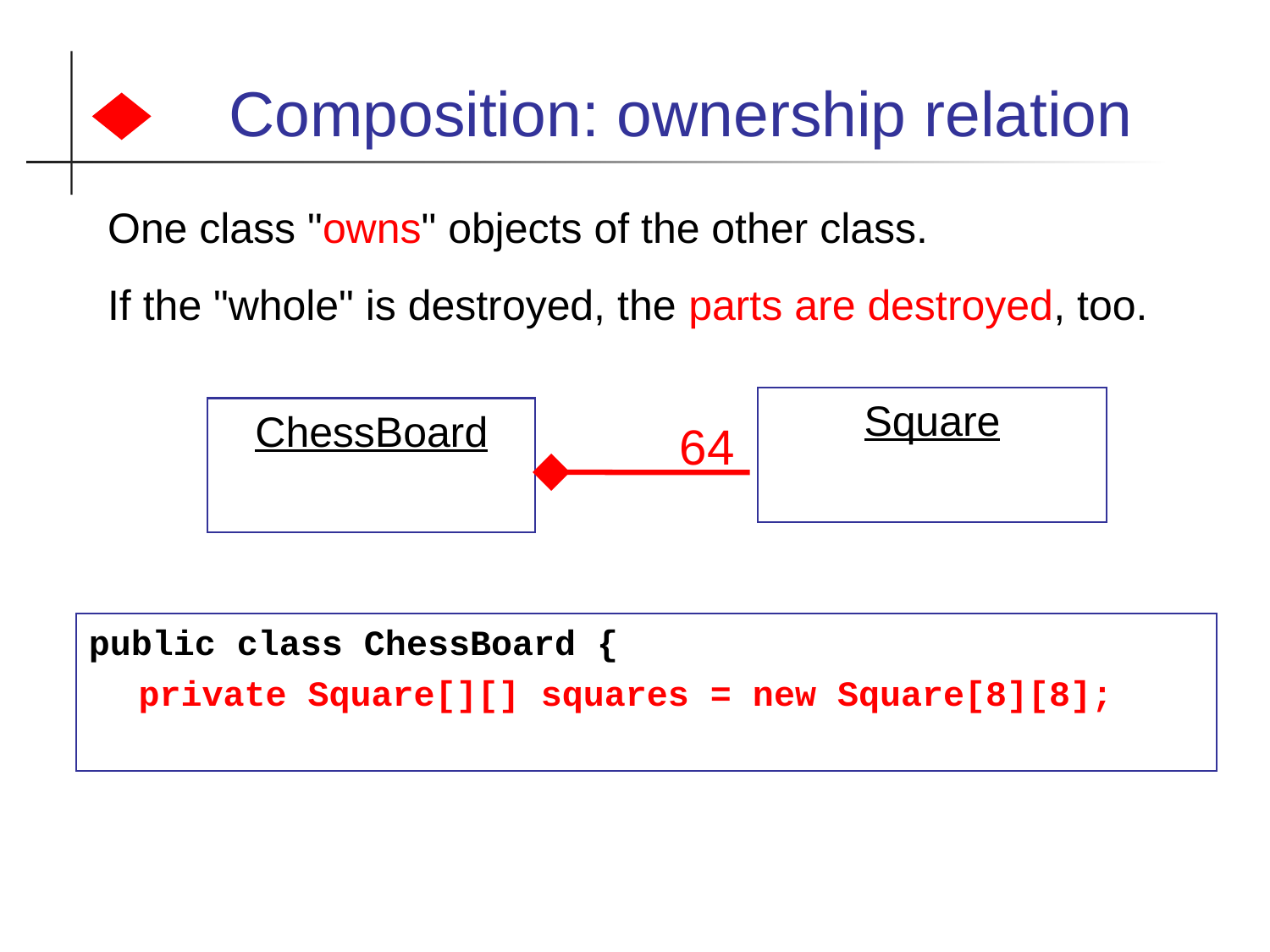

Composition: ownership relation

One class "owns" objects of the other class.
If the "whole" is destroyed, the parts are destroyed, too.
Square

ChessBoard

64

public class ChessBoard {
	private Square[][] squares = new Square[8][8];